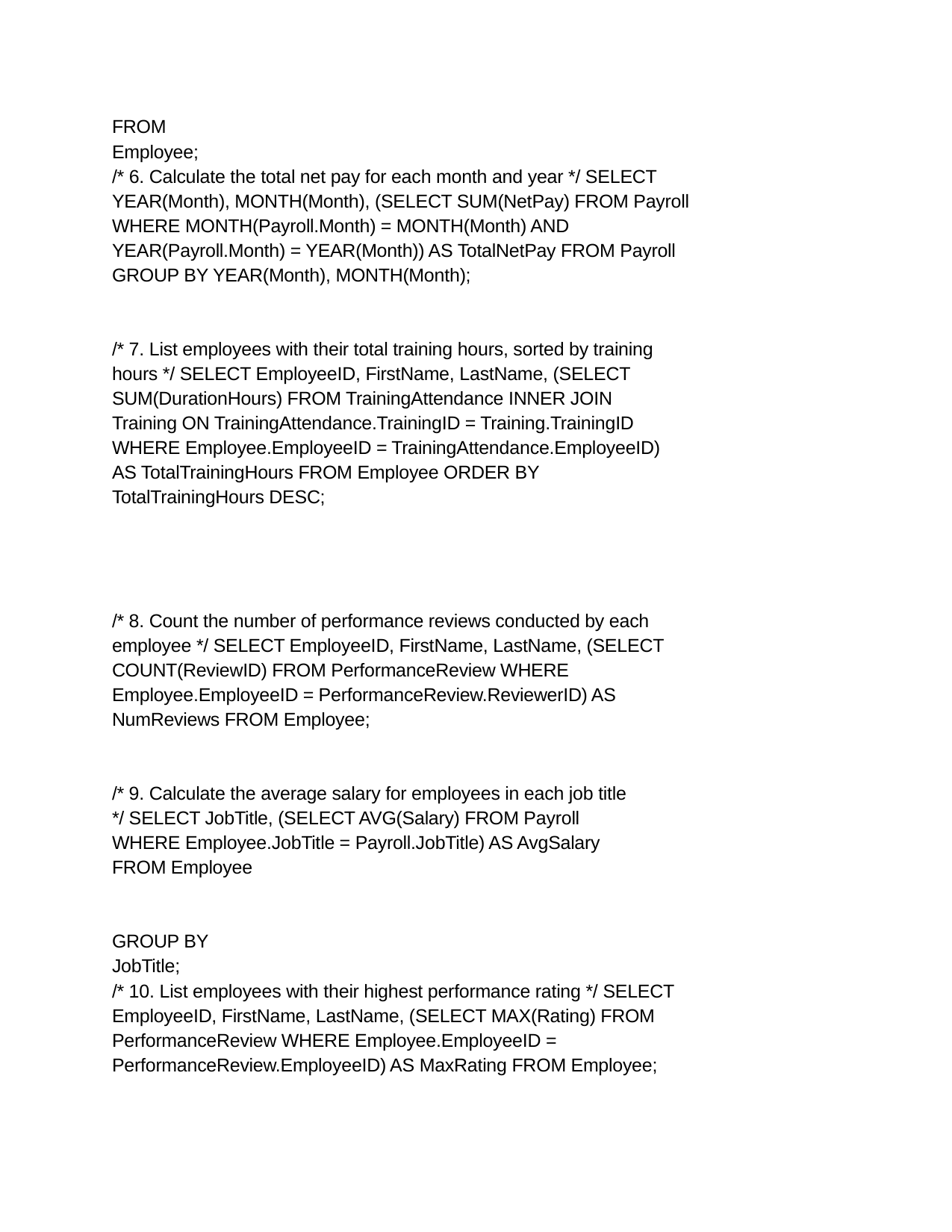

FROM Employee;
/* 6. Calculate the total net pay for each month and year */ SELECT YEAR(Month), MONTH(Month), (SELECT SUM(NetPay) FROM Payroll WHERE MONTH(Payroll.Month) = MONTH(Month) AND YEAR(Payroll.Month) = YEAR(Month)) AS TotalNetPay FROM Payroll GROUP BY YEAR(Month), MONTH(Month);
/* 7. List employees with their total training hours, sorted by training hours */ SELECT EmployeeID, FirstName, LastName, (SELECT SUM(DurationHours) FROM TrainingAttendance INNER JOIN Training ON TrainingAttendance.TrainingID = Training.TrainingID WHERE Employee.EmployeeID = TrainingAttendance.EmployeeID) AS TotalTrainingHours FROM Employee ORDER BY TotalTrainingHours DESC;
/* 8. Count the number of performance reviews conducted by each employee */ SELECT EmployeeID, FirstName, LastName, (SELECT COUNT(ReviewID) FROM PerformanceReview WHERE Employee.EmployeeID = PerformanceReview.ReviewerID) AS NumReviews FROM Employee;
/* 9. Calculate the average salary for employees in each job title */ SELECT JobTitle, (SELECT AVG(Salary) FROM Payroll WHERE Employee.JobTitle = Payroll.JobTitle) AS AvgSalary FROM Employee
GROUP BY JobTitle;
/* 10. List employees with their highest performance rating */ SELECT EmployeeID, FirstName, LastName, (SELECT MAX(Rating) FROM PerformanceReview WHERE Employee.EmployeeID = PerformanceReview.EmployeeID) AS MaxRating FROM Employee;